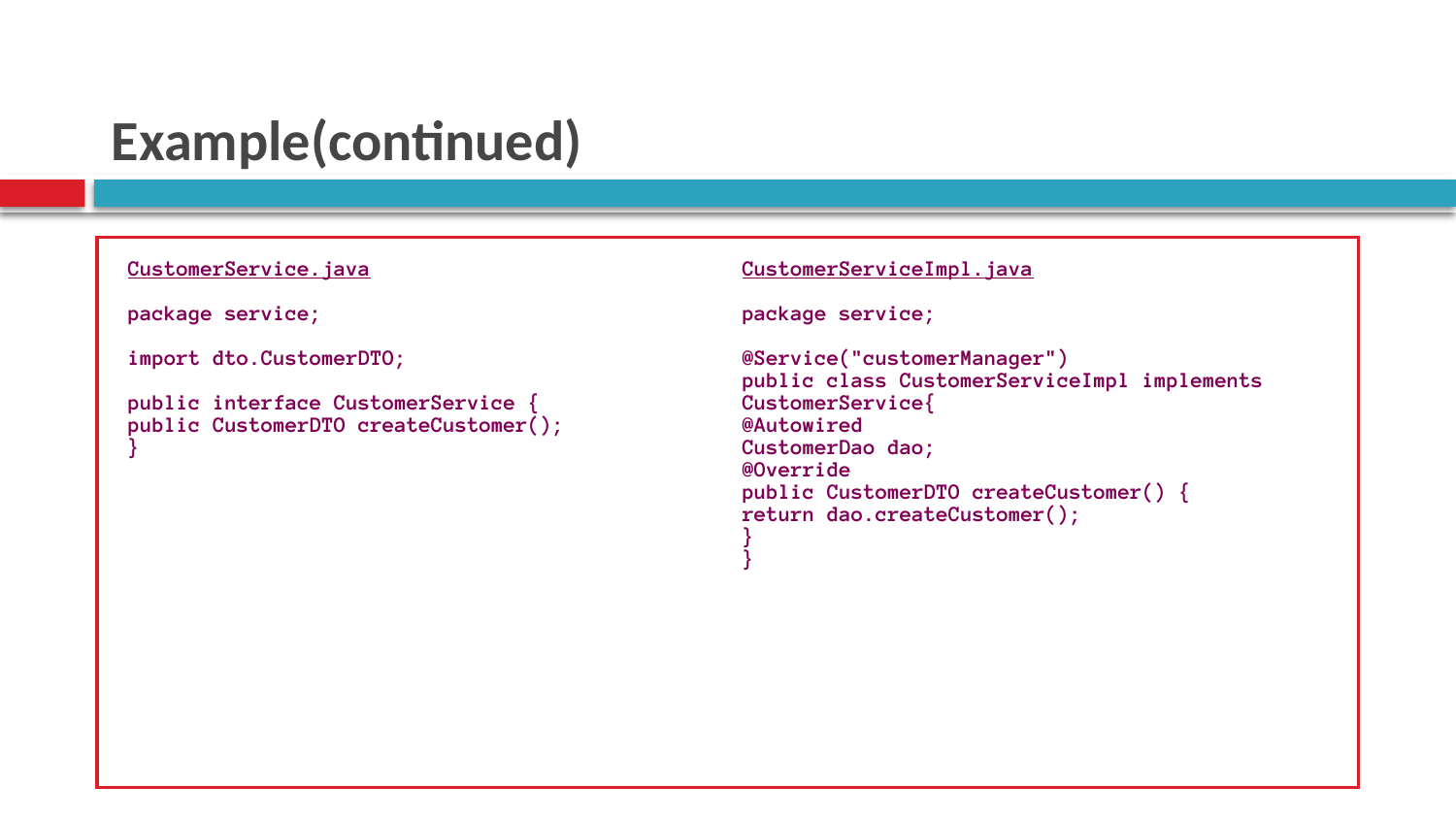

# Example(continued)

| CustomerService.java package service; import dto.CustomerDTO; public interface CustomerService { public CustomerDTO createCustomer(); } | CustomerServiceImpl.java package service; @Service("customerManager") public class CustomerServiceImpl implements CustomerService{ @Autowired CustomerDao dao; @Override public CustomerDTO createCustomer() { return dao.createCustomer(); } } |
| --- | --- |